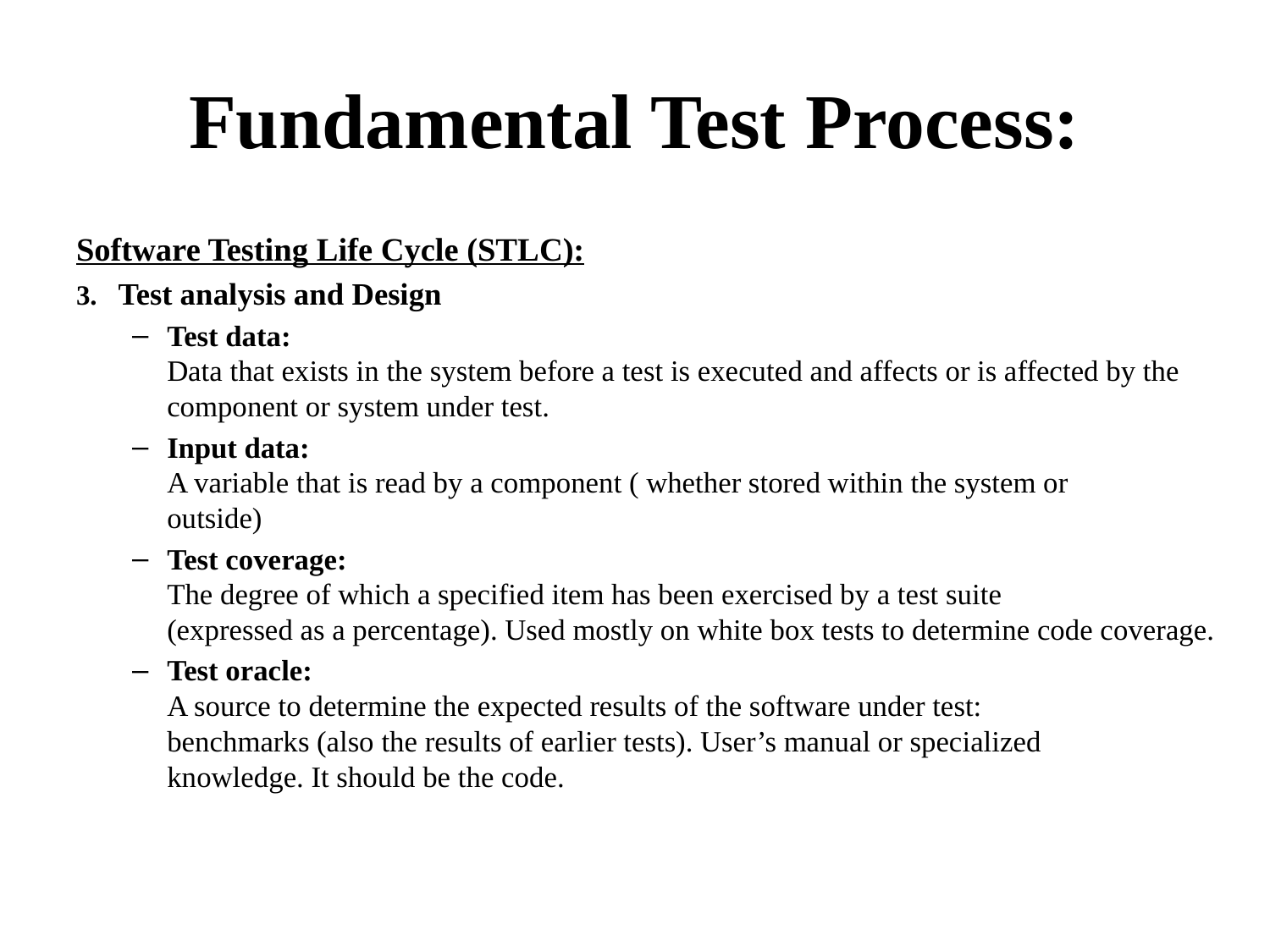

# Fundamental Test Process:
Software Testing Life Cycle (STLC):
3. 	Test analysis and Design
Test data:
Data that exists in the system before a test is executed and affects or is affected by the component or system under test.
Input data:
A variable that is read by a component ( whether stored within the system or
outside)
Test coverage:
The degree of which a specified item has been exercised by a test suite
(expressed as a percentage). Used mostly on white box tests to determine code coverage.
Test oracle:
A source to determine the expected results of the software under test:
benchmarks (also the results of earlier tests). User’s manual or specialized
knowledge. It should be the code.